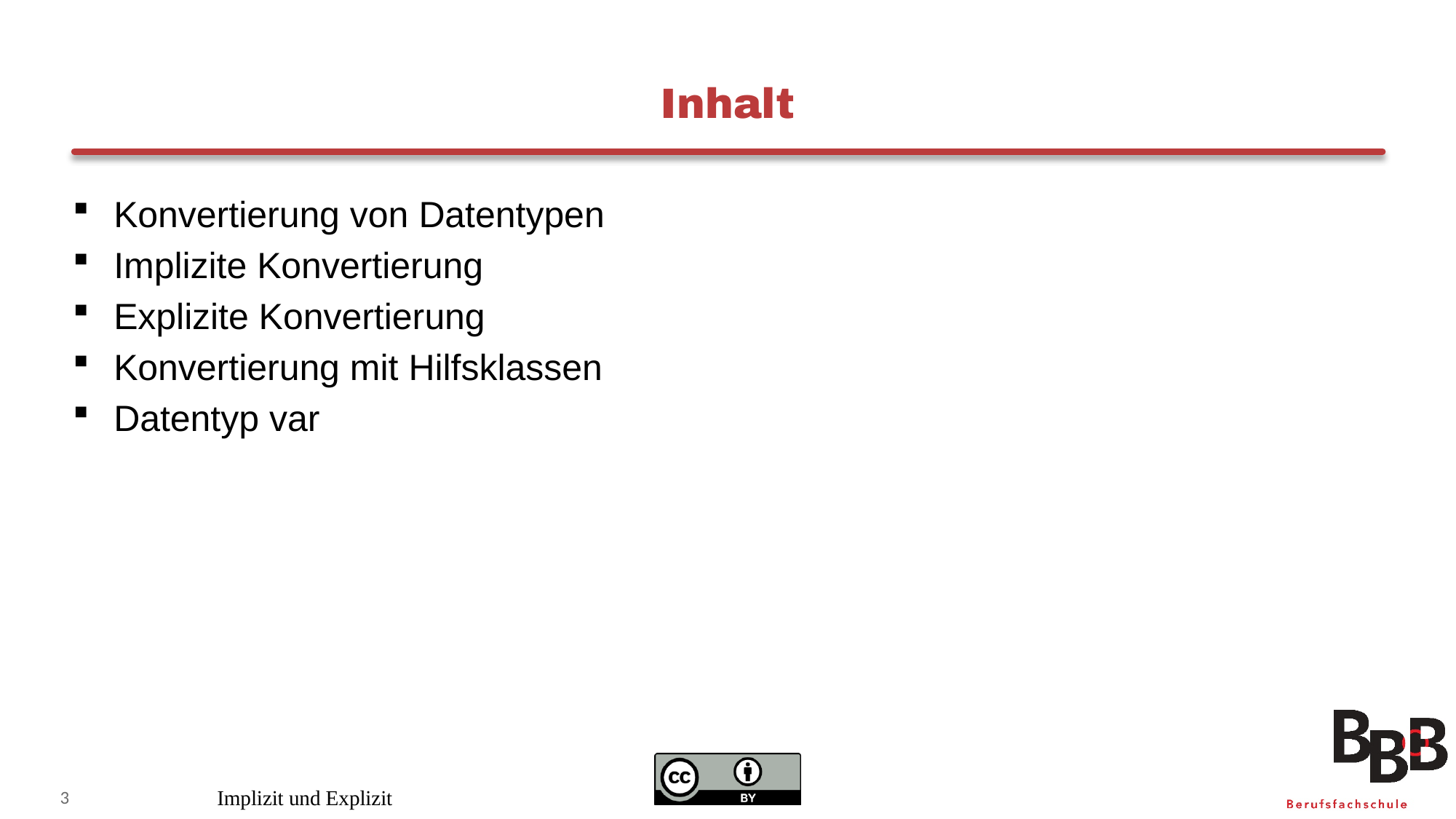

# Inhalt
Konvertierung von Datentypen
Implizite Konvertierung
Explizite Konvertierung
Konvertierung mit Hilfsklassen
Datentyp var
3
Implizit und Explizit